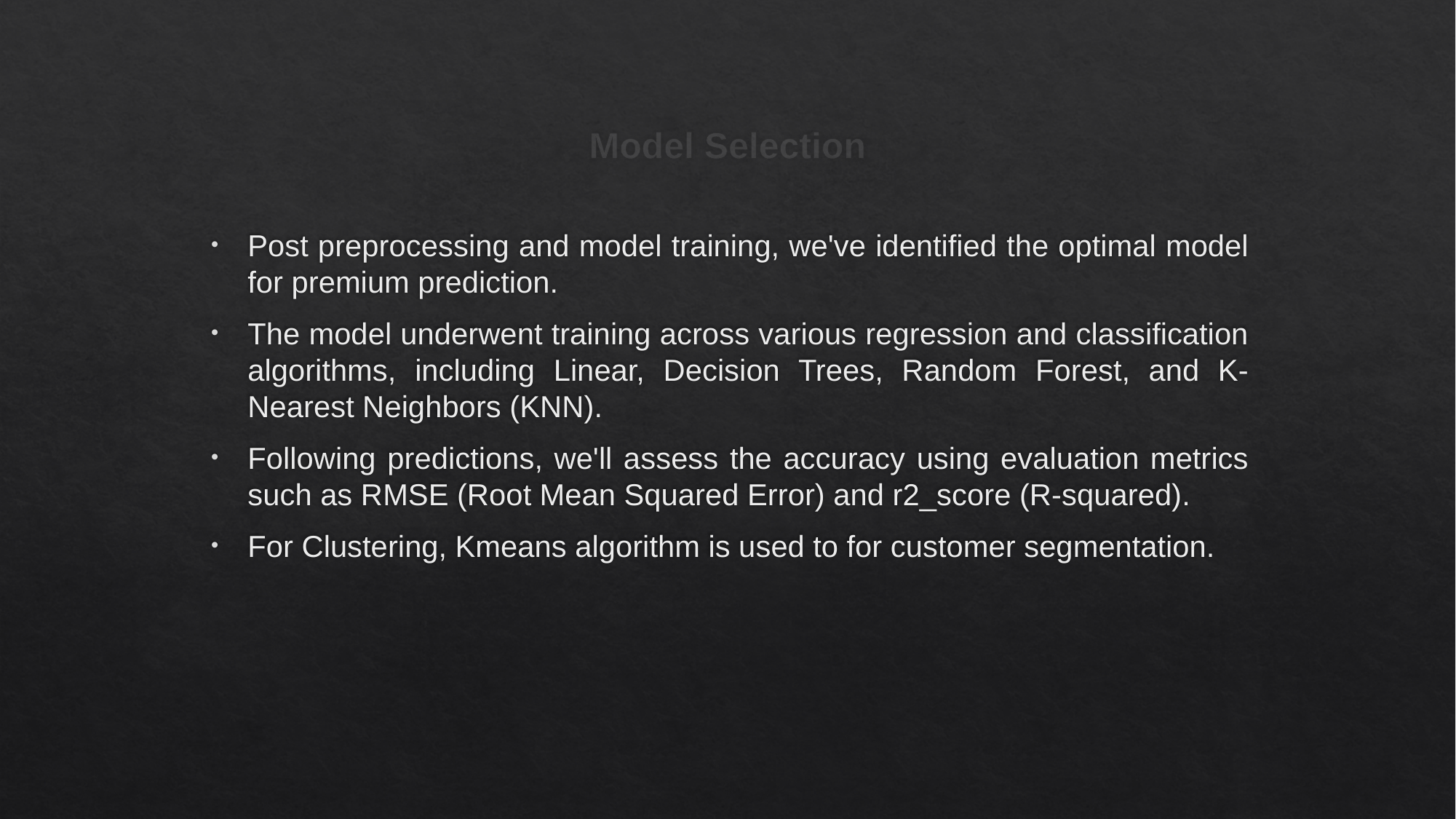

# Model Selection

Post preprocessing and model training, we've identified the optimal model for premium prediction.
The model underwent training across various regression and classification algorithms, including Linear, Decision Trees, Random Forest, and K-Nearest Neighbors (KNN).
Following predictions, we'll assess the accuracy using evaluation metrics such as RMSE (Root Mean Squared Error) and r2_score (R-squared).
For Clustering, Kmeans algorithm is used to for customer segmentation.